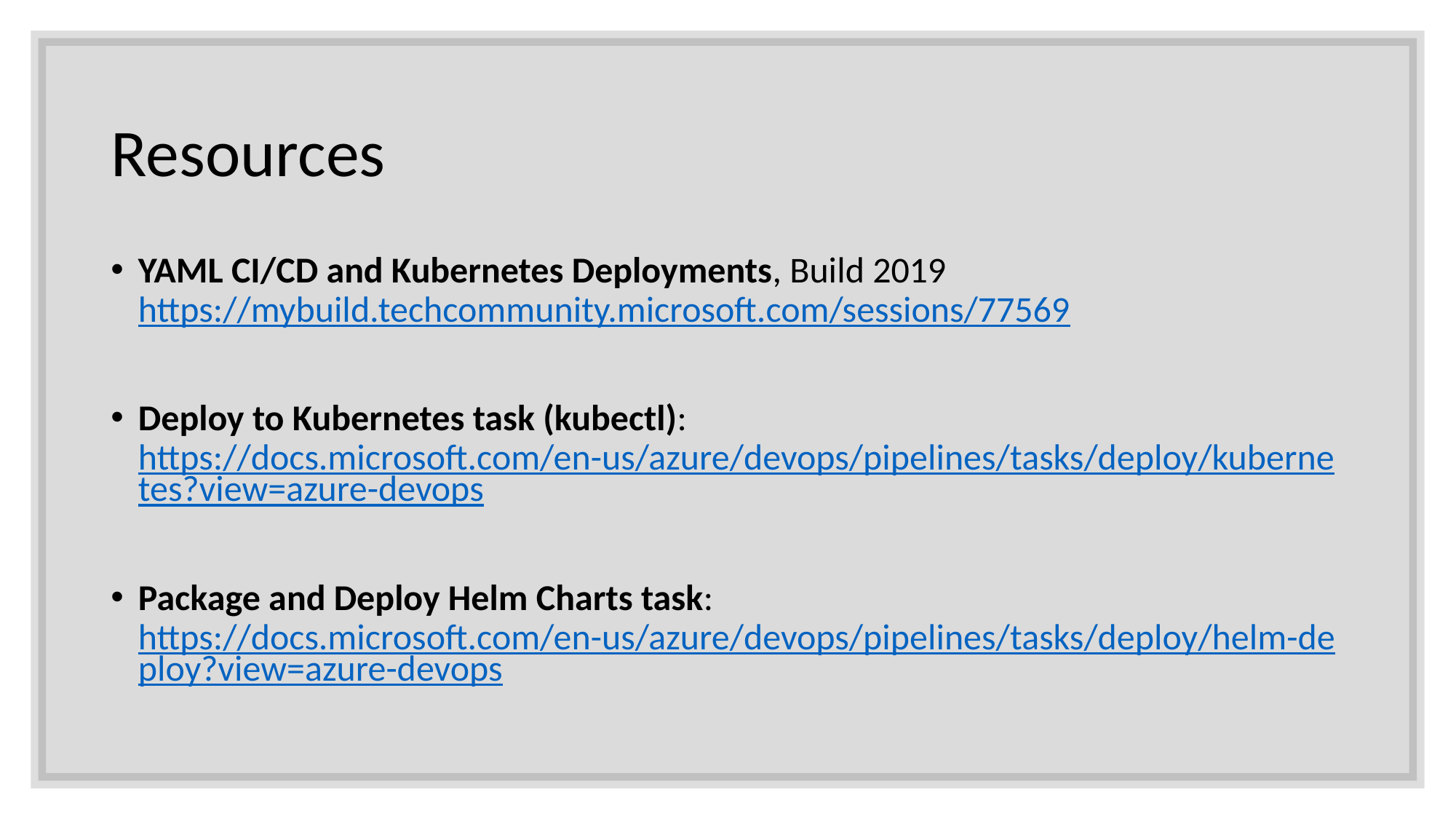

# Resources
YAML CI/CD and Kubernetes Deployments, Build 2019
https://mybuild.techcommunity.microsoft.com/sessions/77569

Deploy to Kubernetes task (kubectl): https://docs.microsoft.com/en-us/azure/devops/pipelines/tasks/deploy/kubernetes?view=azure-devops

Package and Deploy Helm Charts task:
https://docs.microsoft.com/en-us/azure/devops/pipelines/tasks/deploy/helm-deploy?view=azure-devops